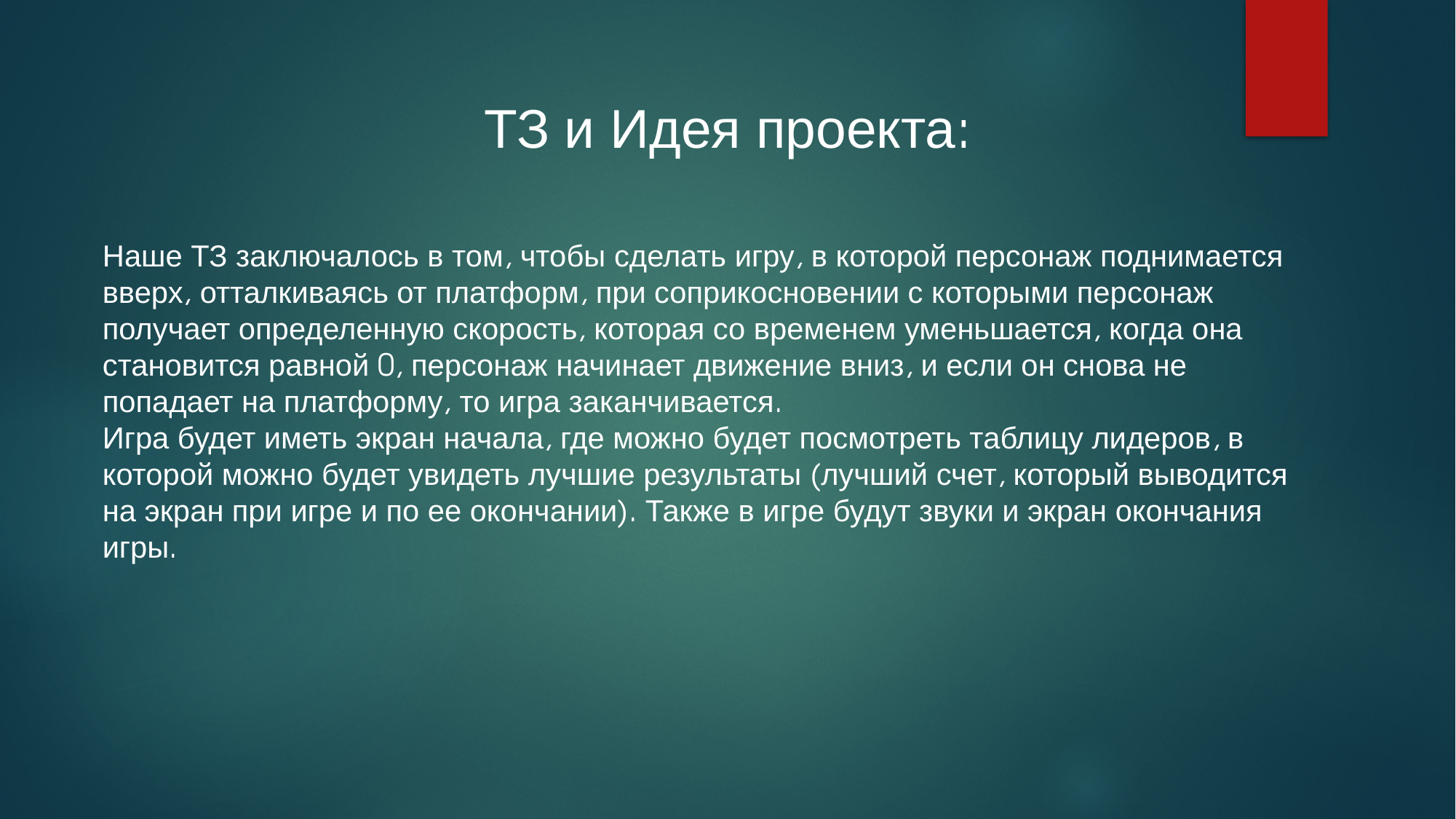

ТЗ и Идея проекта:
Наше ТЗ заключалось в том, чтобы сделать игру, в которой персонаж поднимается вверх, отталкиваясь от платформ, при соприкосновении с которыми персонаж получает определенную скорость, которая со временем уменьшается, когда она становится равной 0, персонаж начинает движение вниз, и если он снова не попадает на платформу, то игра заканчивается.
Игра будет иметь экран начала, где можно будет посмотреть таблицу лидеров, в которой можно будет увидеть лучшие результаты (лучший счет, который выводится на экран при игре и по ее окончании). Также в игре будут звуки и экран окончания игры.